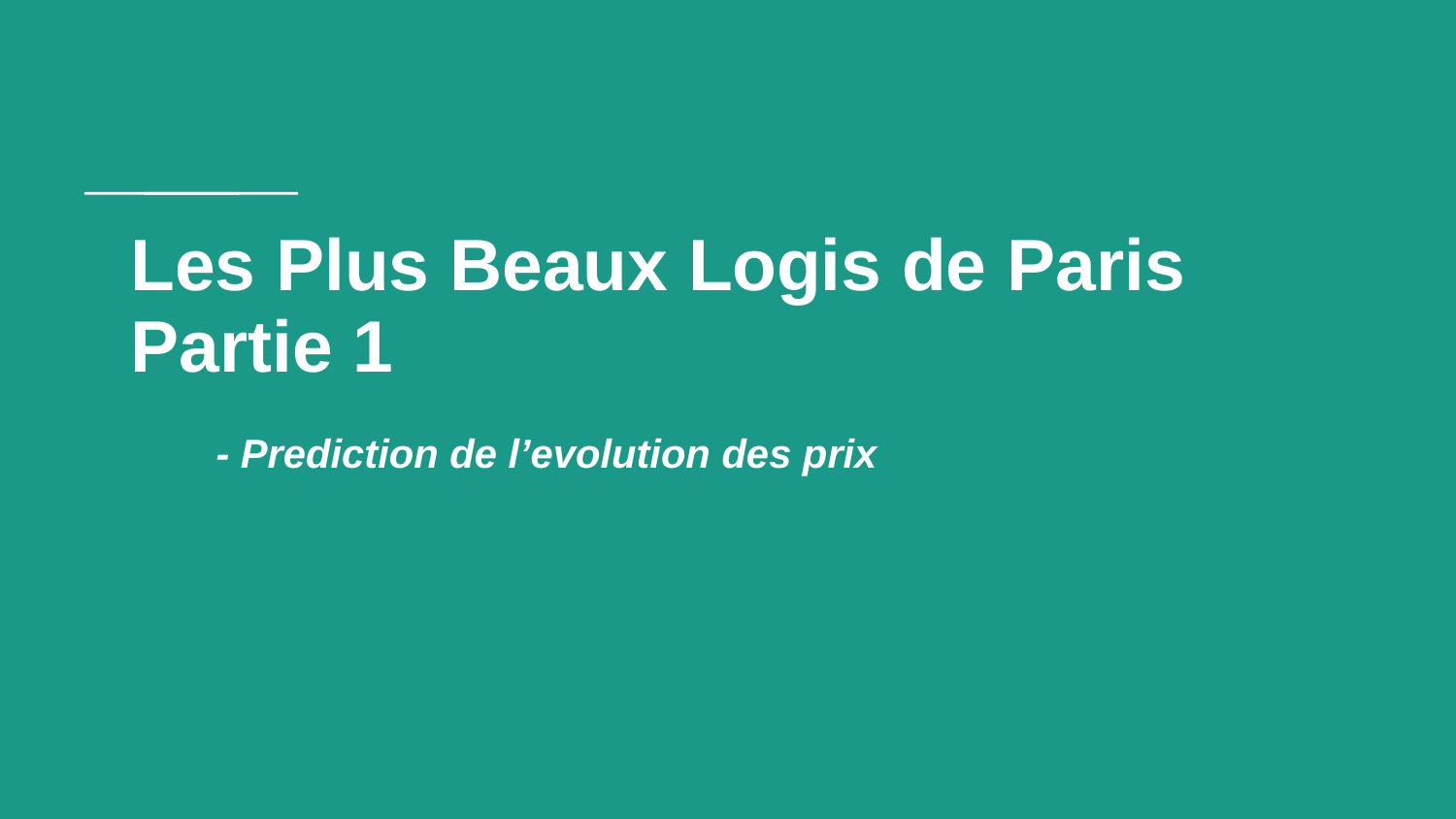

# Les Plus Beaux Logis de Paris
Partie 1
- Prediction de l’evolution des prix